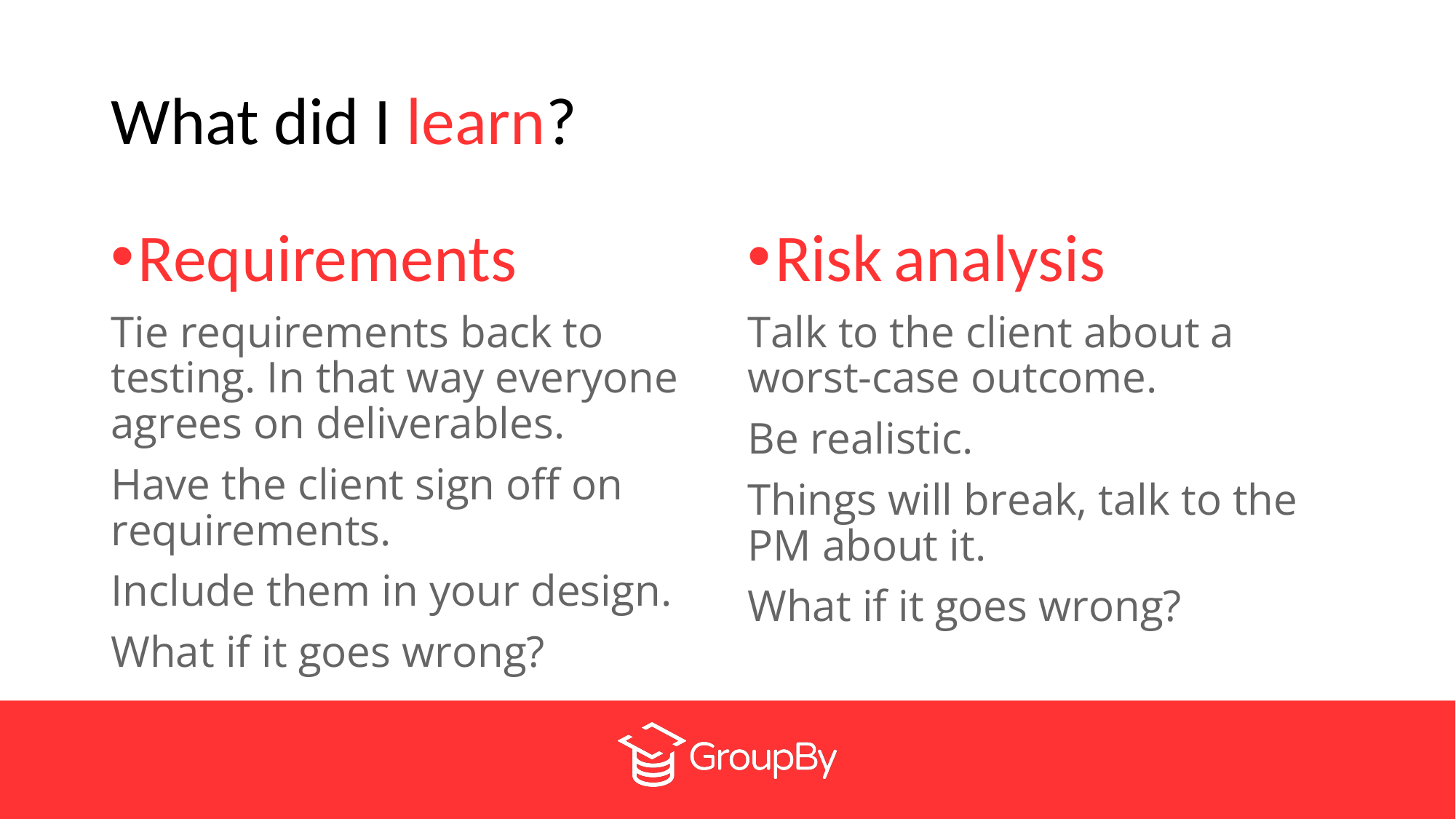

# What did I learn?
Requirements
Tie requirements back to testing. In that way everyone agrees on deliverables.
Have the client sign off on requirements.
Include them in your design.
What if it goes wrong?

Risk analysis
Talk to the client about a worst-case outcome.
Be realistic.
Things will break, talk to the PM about it.
What if it goes wrong?